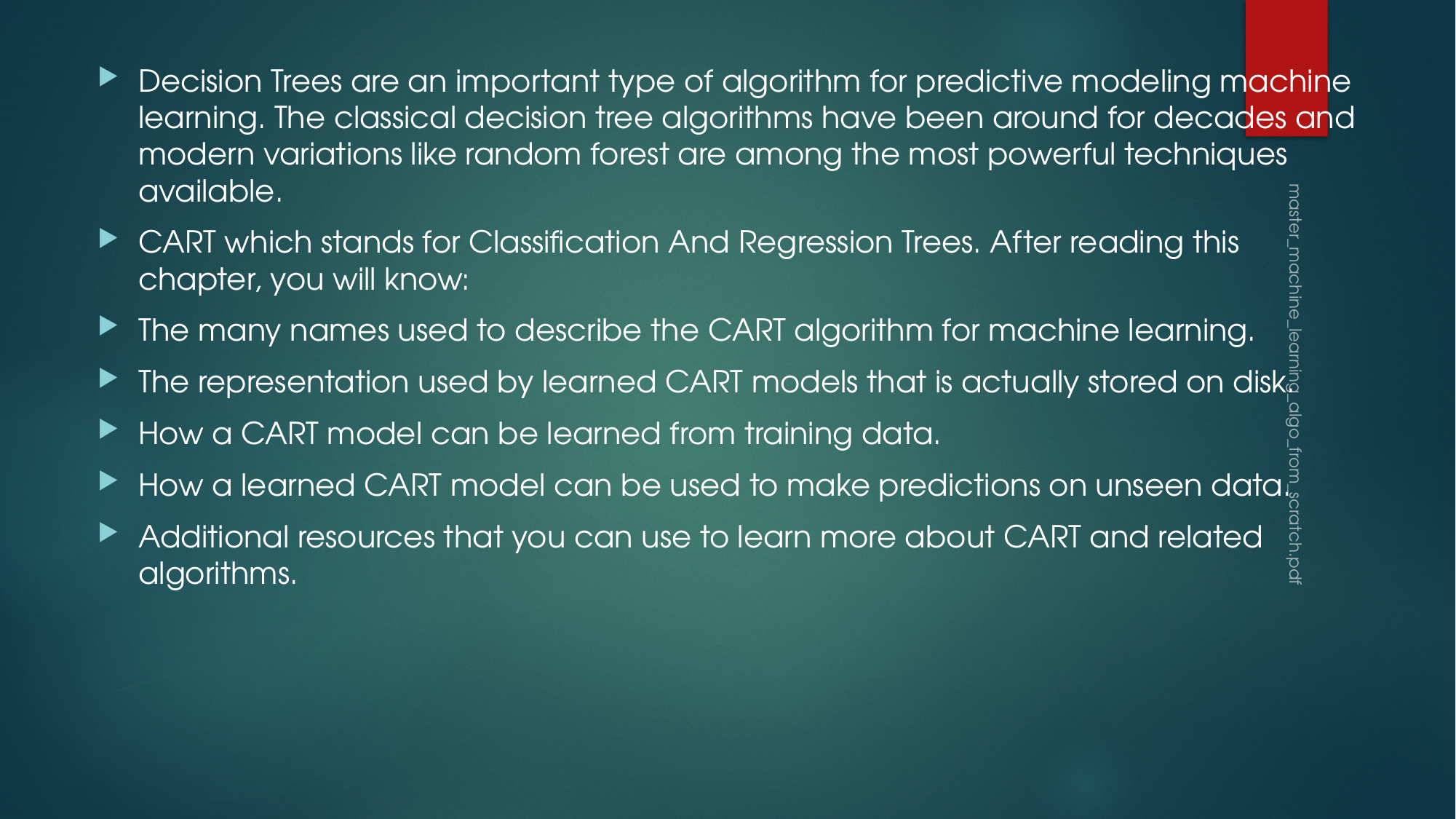

#
Decision Trees are an important type of algorithm for predictive modeling machine learning. The classical decision tree algorithms have been around for decades and modern variations like random forest are among the most powerful techniques available.
CART which stands for Classiﬁcation And Regression Trees. After reading this chapter, you will know:
The many names used to describe the CART algorithm for machine learning.
The representation used by learned CART models that is actually stored on disk.
How a CART model can be learned from training data.
How a learned CART model can be used to make predictions on unseen data.
Additional resources that you can use to learn more about CART and related algorithms.
master_machine_learning_algo_from_scratch.pdf